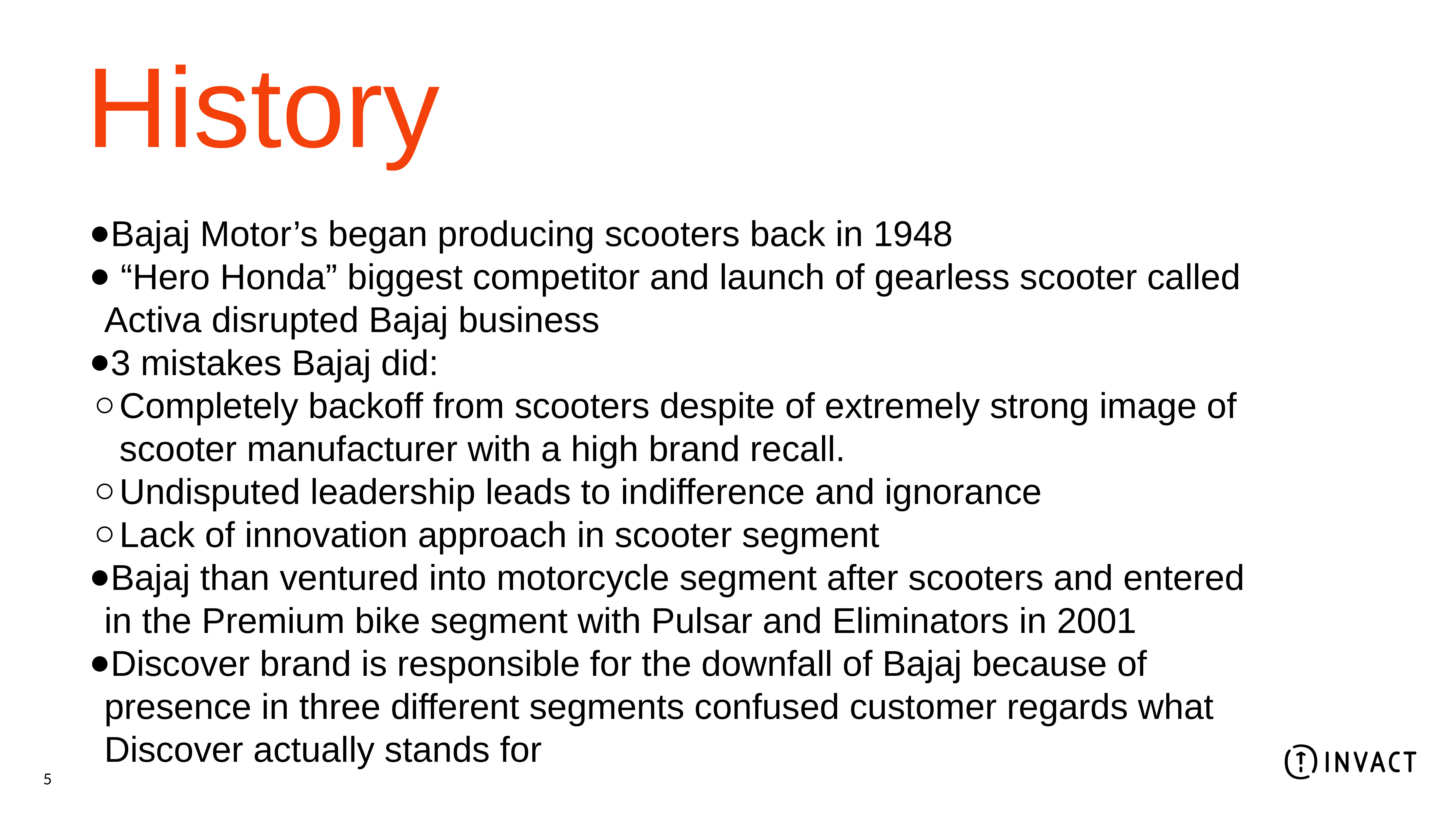

History

Bajaj Motor’s began producing scooters back in 1948
 “Hero Honda” biggest competitor and launch of gearless scooter called Activa disrupted Bajaj business
3 mistakes Bajaj did:
Completely backoff from scooters despite of extremely strong image of scooter manufacturer with a high brand recall.
Undisputed leadership leads to indifference and ignorance
Lack of innovation approach in scooter segment
Bajaj than ventured into motorcycle segment after scooters and entered in the Premium bike segment with Pulsar and Eliminators in 2001
Discover brand is responsible for the downfall of Bajaj because of presence in three different segments confused customer regards what Discover actually stands for

5